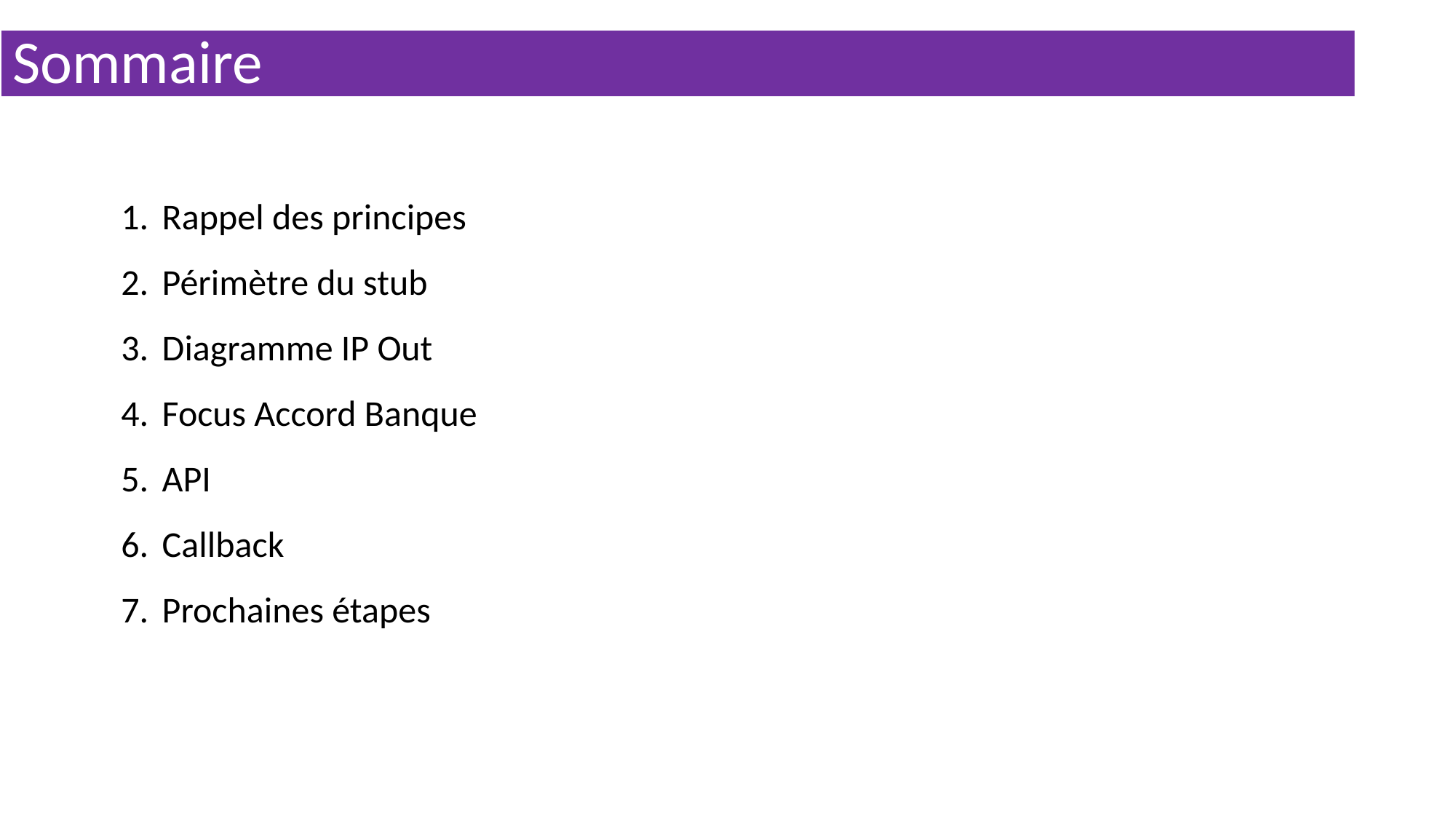

# Sommaire
Rappel des principes
Périmètre du stub
Diagramme IP Out
Focus Accord Banque
API
Callback
Prochaines étapes